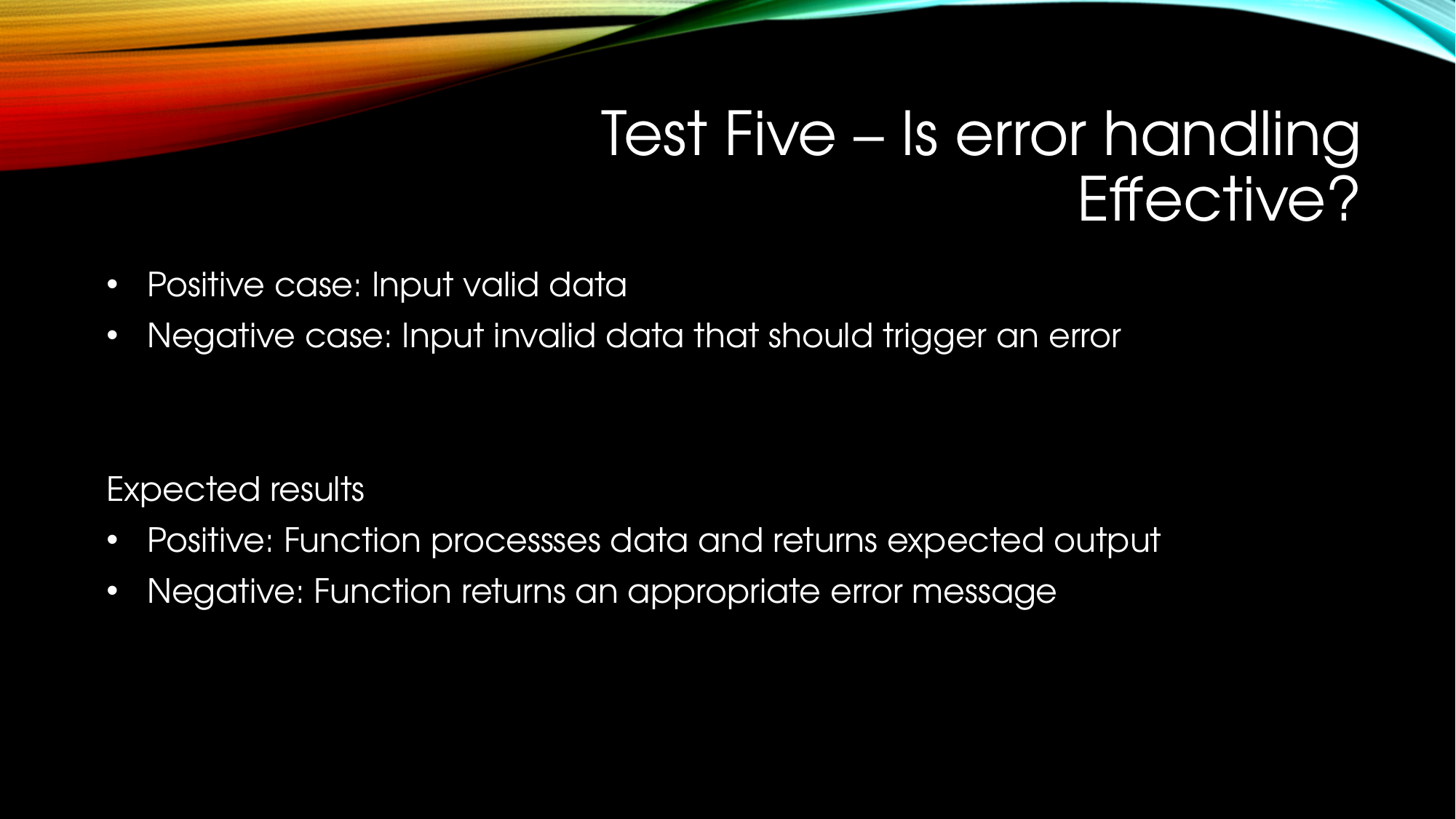

# Test Five – Is error handling Effective?
Positive case: Input valid data
Negative case: Input invalid data that should trigger an error

Expected results
Positive: Function processses data and returns expected output
Negative: Function returns an appropriate error message